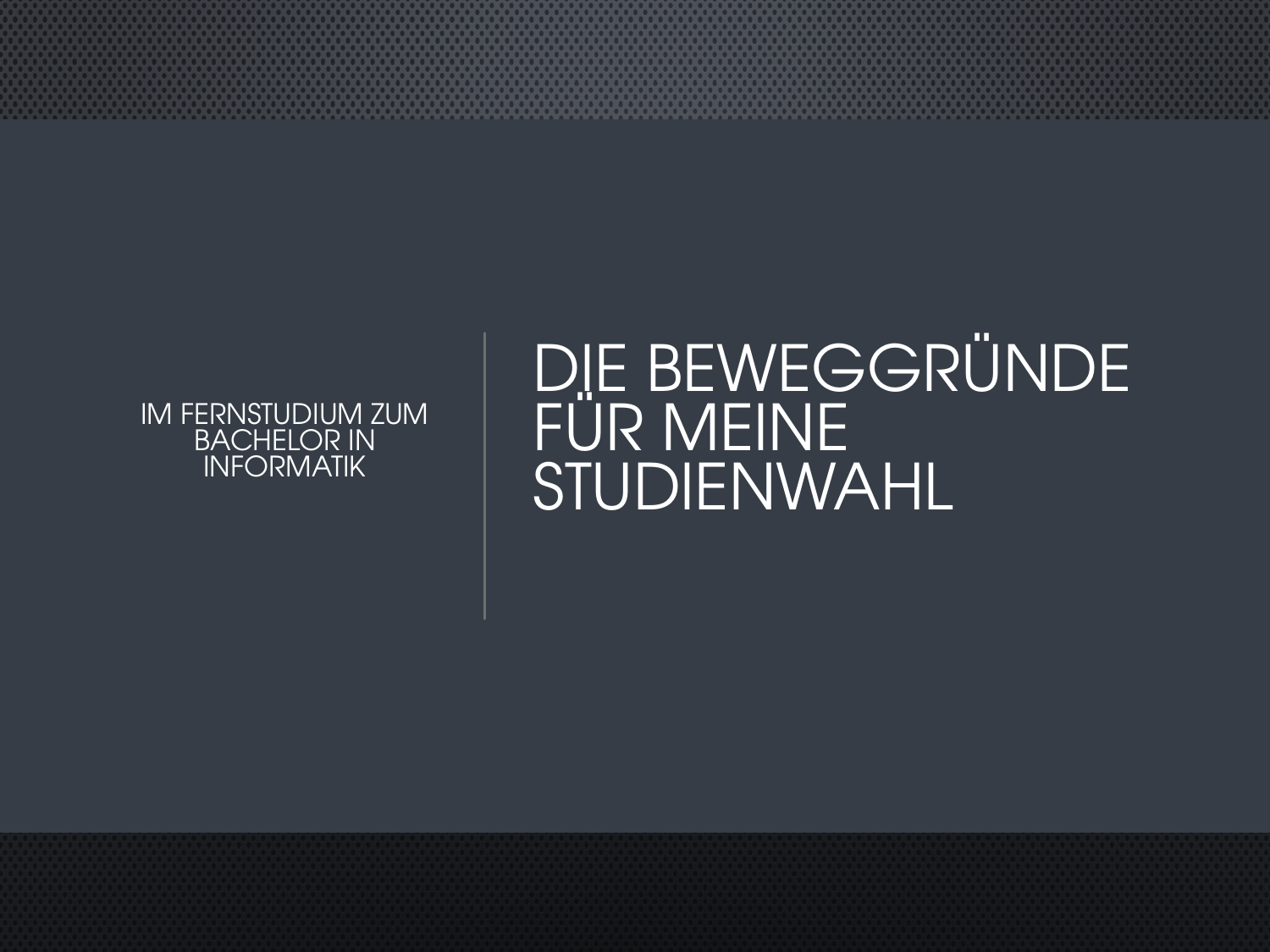

Im Fernstudium zum Bachelor in Informatik

# Die Beweggründe für meine studienwahl